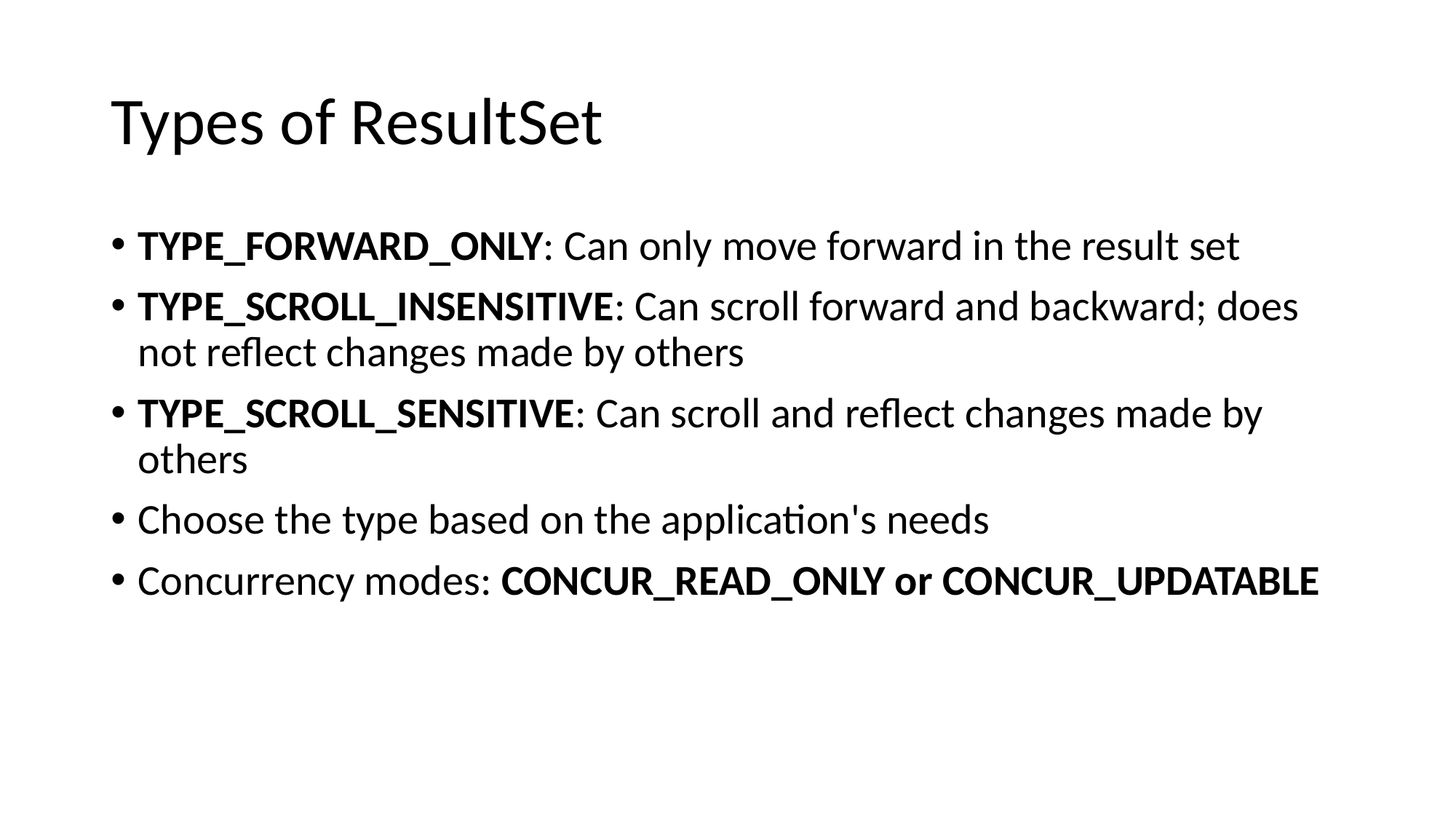

# Types of ResultSet
TYPE_FORWARD_ONLY: Can only move forward in the result set
TYPE_SCROLL_INSENSITIVE: Can scroll forward and backward; does not reflect changes made by others
TYPE_SCROLL_SENSITIVE: Can scroll and reflect changes made by others
Choose the type based on the application's needs
Concurrency modes: CONCUR_READ_ONLY or CONCUR_UPDATABLE